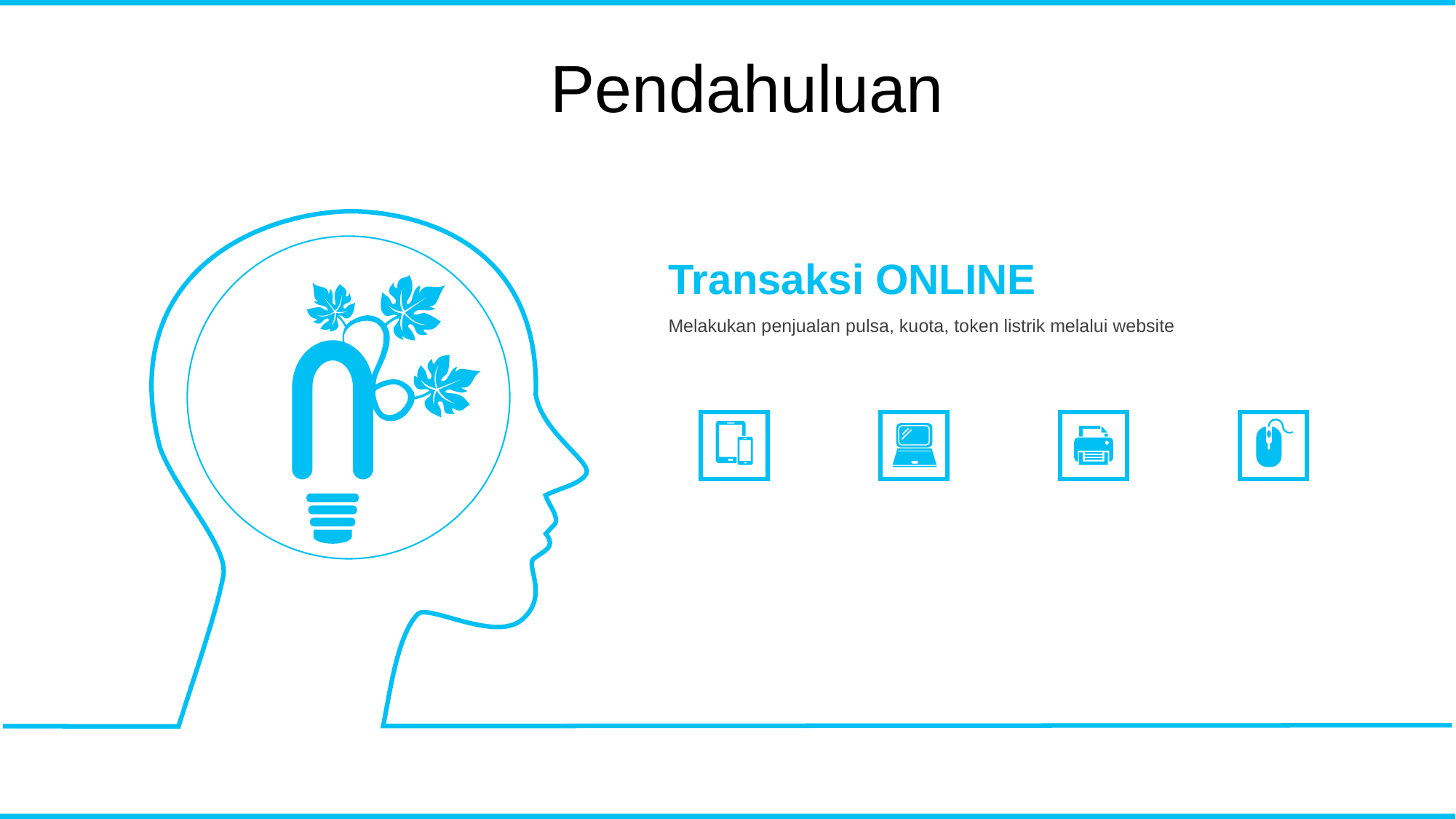

Pendahuluan

Transaksi ONLINE

Melakukan penjualan pulsa, kuota, token listrik melalui website